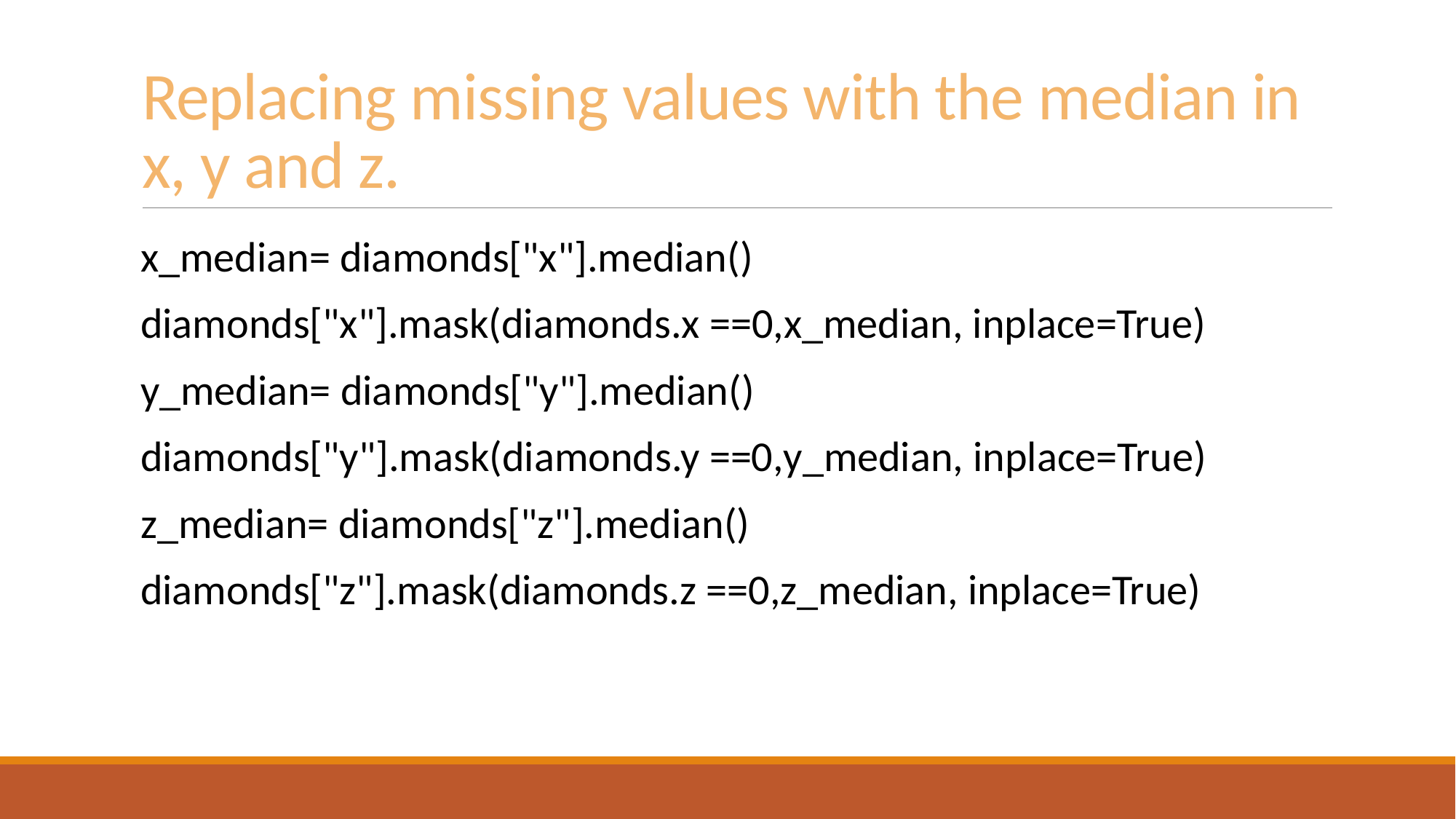

# Replacing missing values with the median in x, y and z.
x_median= diamonds["x"].median()
diamonds["x"].mask(diamonds.x ==0,x_median, inplace=True)
y_median= diamonds["y"].median()
diamonds["y"].mask(diamonds.y ==0,y_median, inplace=True)
z_median= diamonds["z"].median()
diamonds["z"].mask(diamonds.z ==0,z_median, inplace=True)